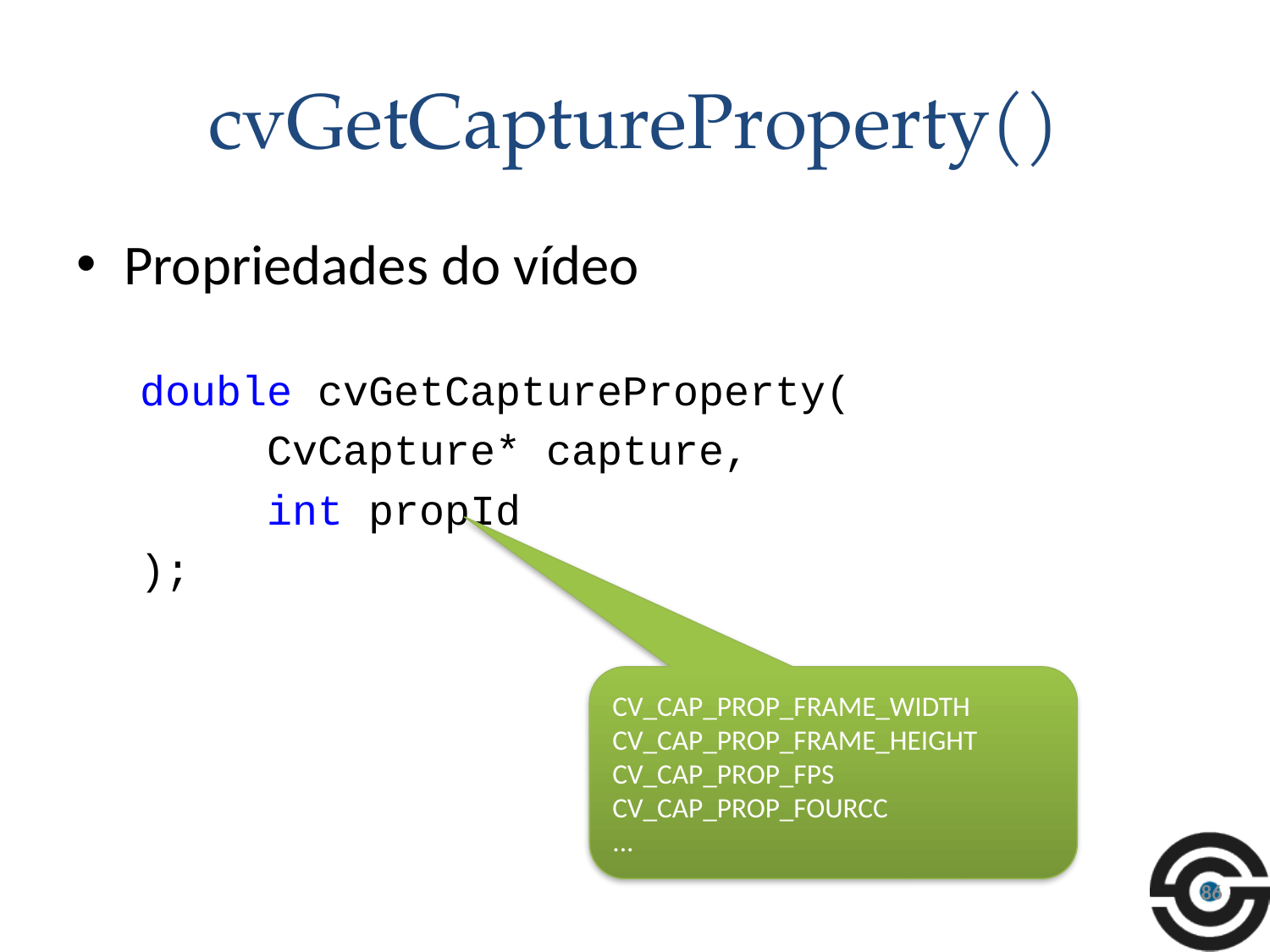

# cvGetCaptureProperty()
Propriedades do vídeo

double cvGetCaptureProperty(
	CvCapture* capture,
	int propId
);
CV_CAP_PROP_FRAME_WIDTH
CV_CAP_PROP_FRAME_HEIGHT
CV_CAP_PROP_FPS
CV_CAP_PROP_FOURCC
...
86